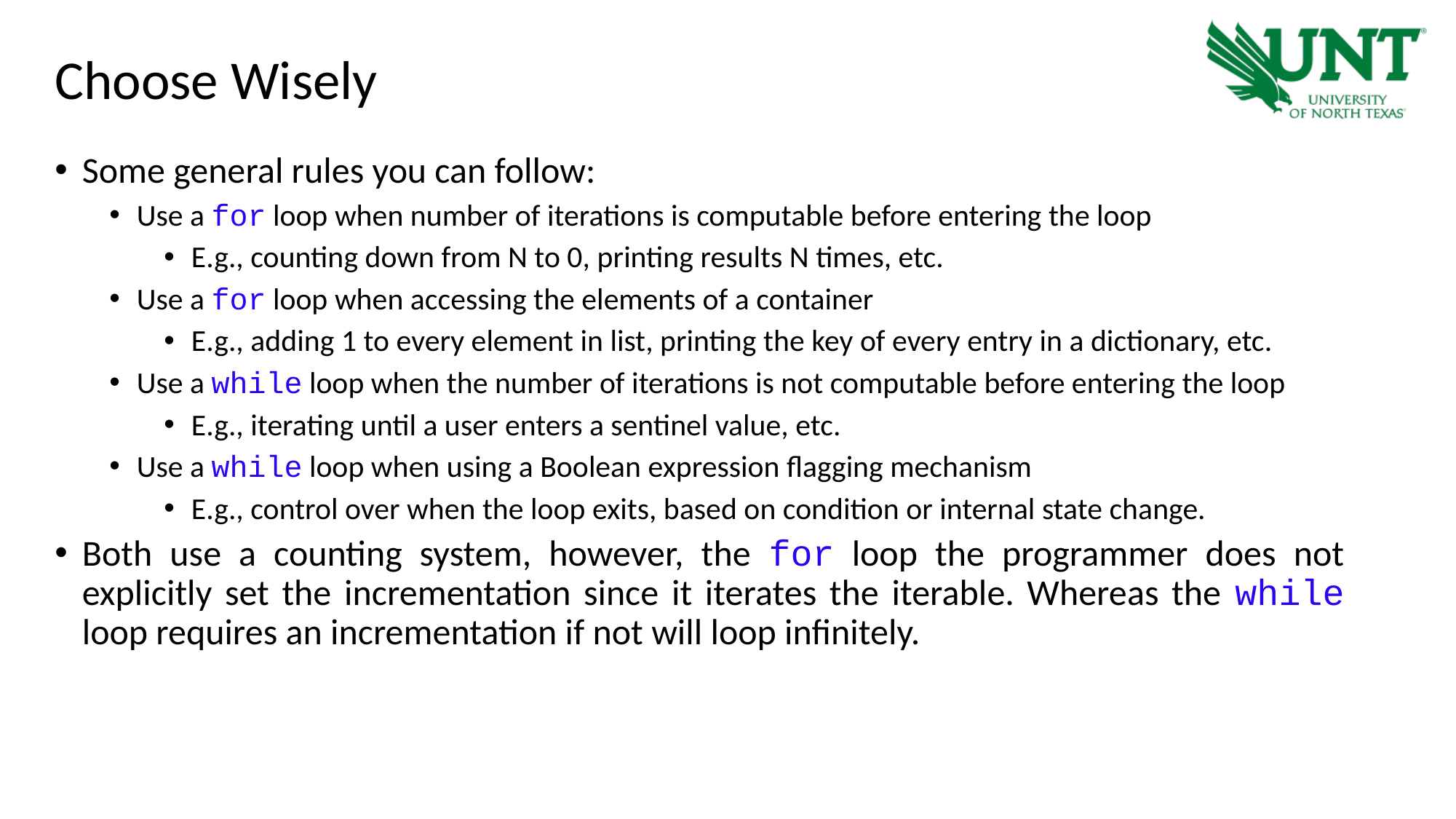

# Choose Wisely
Some general rules you can follow:
Use a for loop when number of iterations is computable before entering the loop
E.g., counting down from N to 0, printing results N times, etc.
Use a for loop when accessing the elements of a container
E.g., adding 1 to every element in list, printing the key of every entry in a dictionary, etc.
Use a while loop when the number of iterations is not computable before entering the loop
E.g., iterating until a user enters a sentinel value, etc.
Use a while loop when using a Boolean expression flagging mechanism
E.g., control over when the loop exits, based on condition or internal state change.
Both use a counting system, however, the for loop the programmer does not explicitly set the incrementation since it iterates the iterable. Whereas the while loop requires an incrementation if not will loop infinitely.